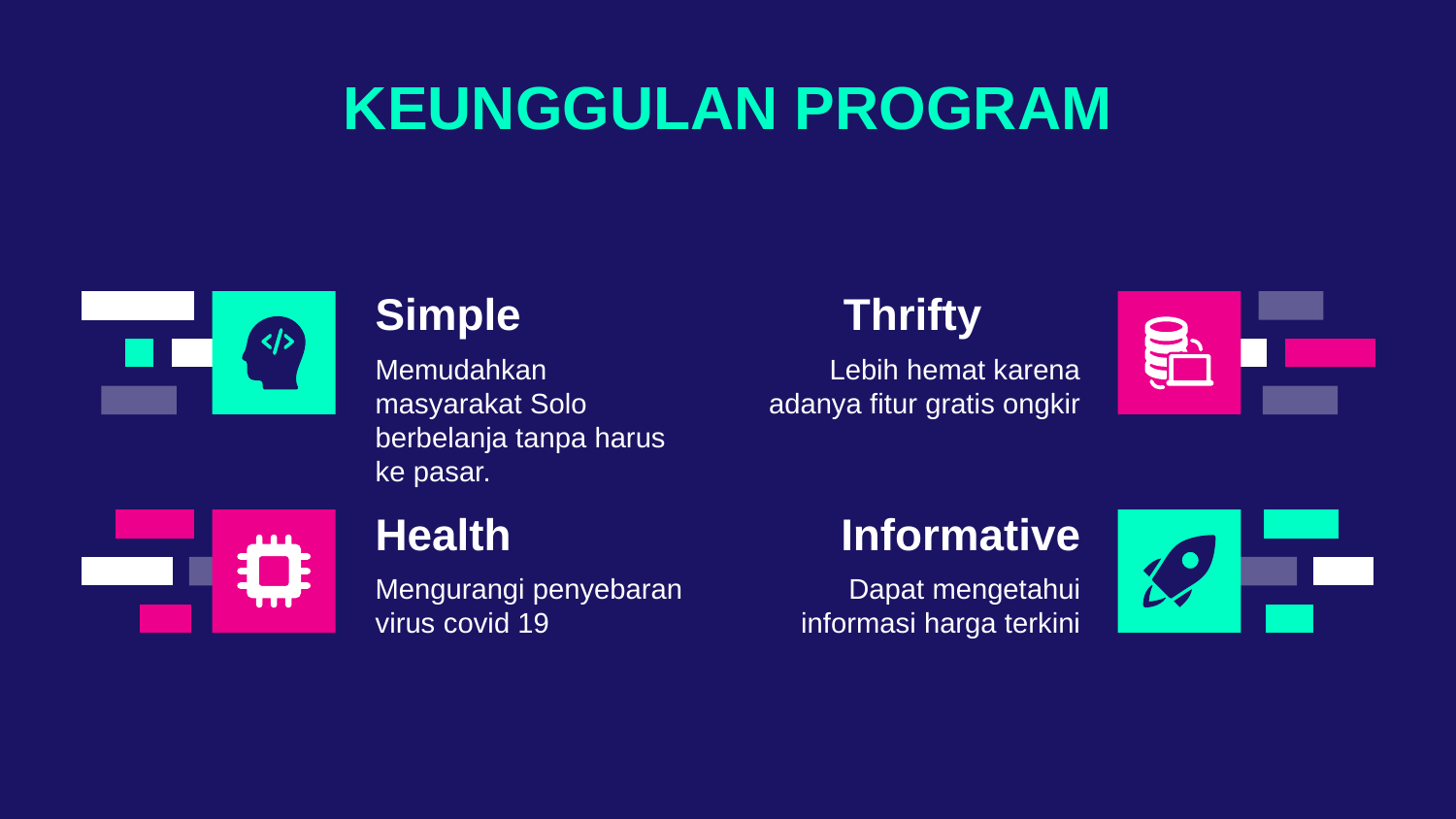

KEUNGGULAN PROGRAM
# Simple
Thrifty

Memudahkan masyarakat Solo berbelanja tanpa harus ke pasar.

Lebih hemat karena adanya fitur gratis ongkir

Health
Informative

Mengurangi penyebaran virus covid 19
Dapat mengetahui informasi harga terkini